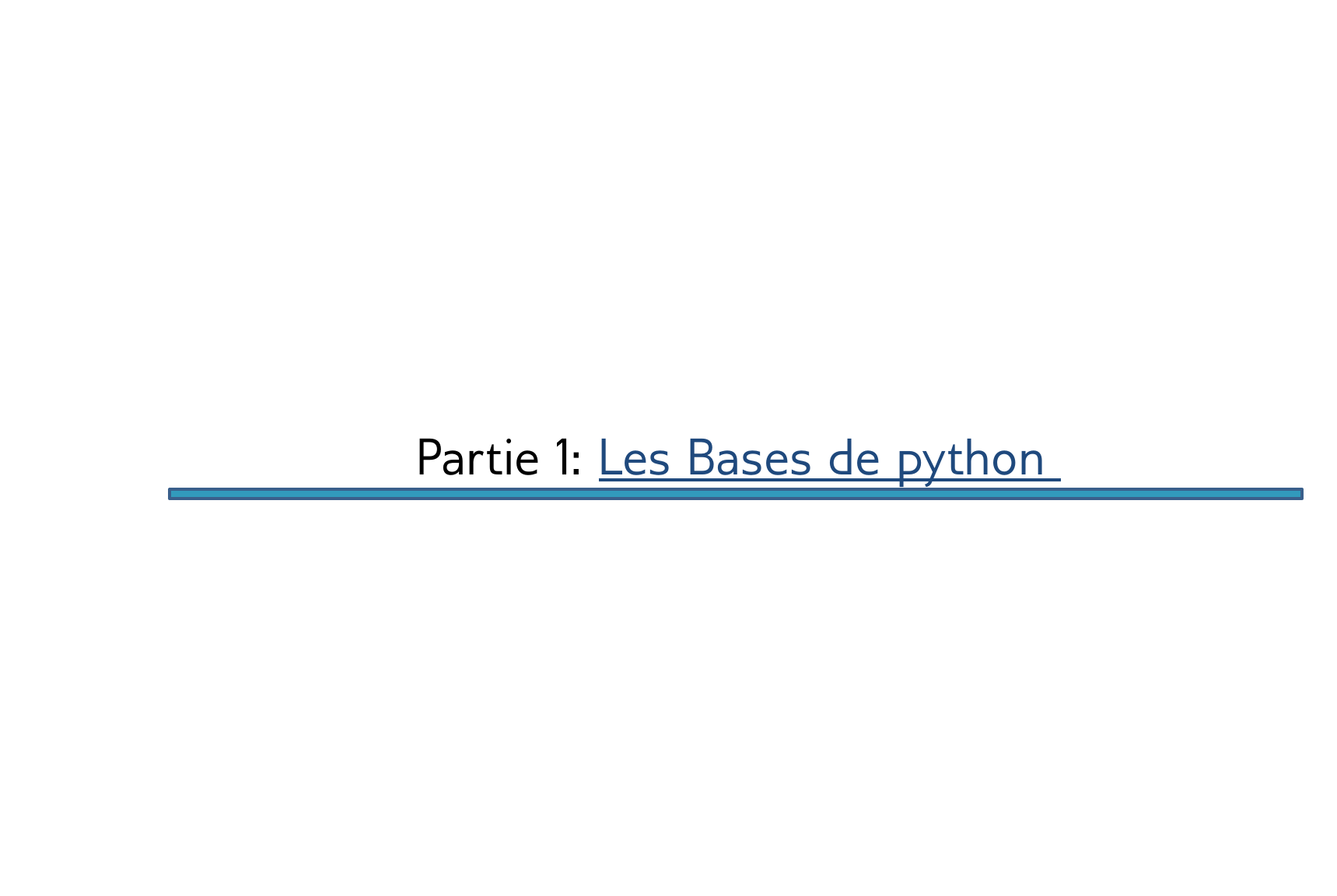

Partie 1: Les Bases de python

9